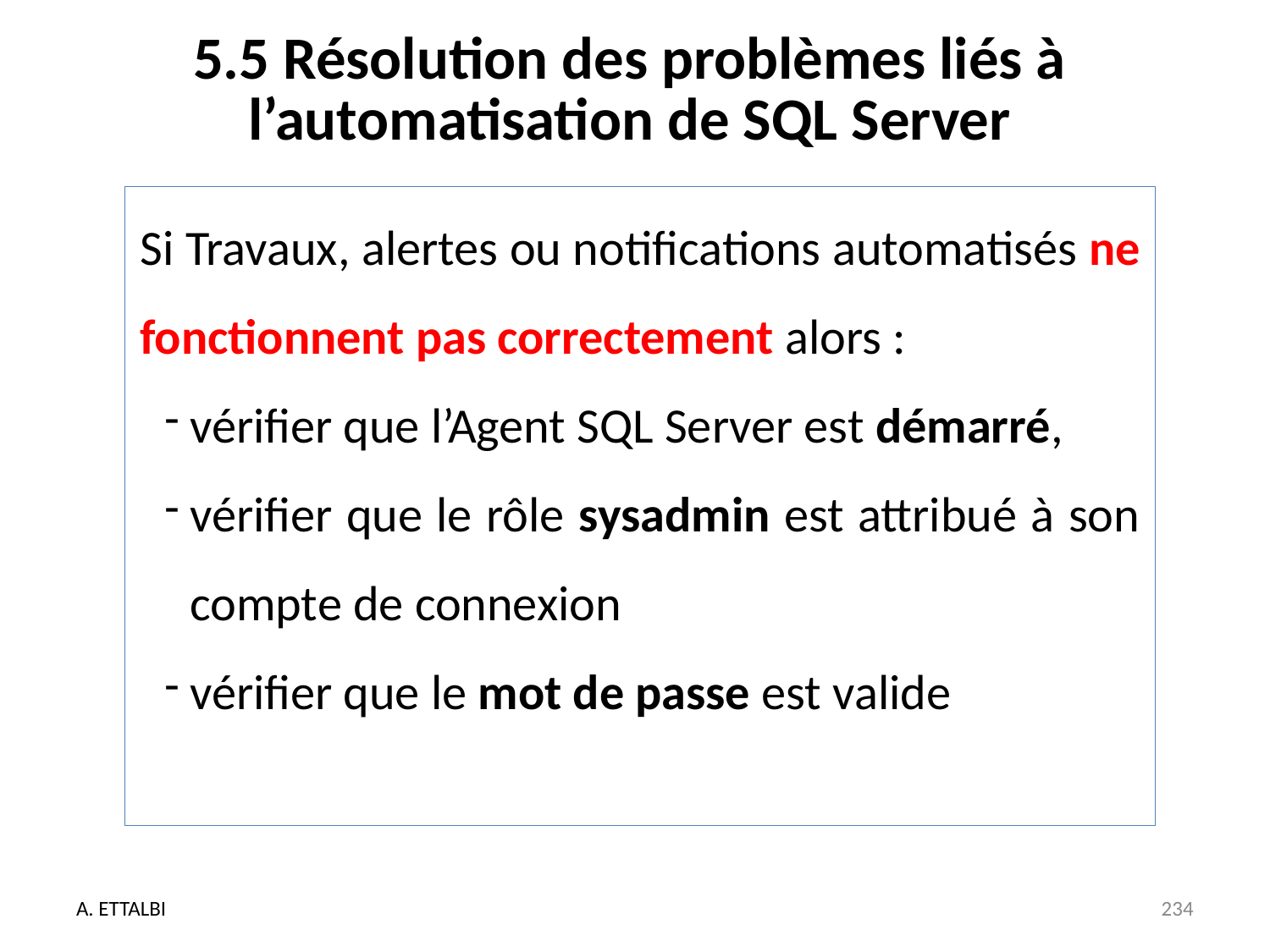

# 5.5 Résolution des problèmes liés à l’automatisation de SQL Server
Si Travaux, alertes ou notifications automatisés ne fonctionnent pas correctement alors :
vérifier que l’Agent SQL Server est démarré,
vérifier que le rôle sysadmin est attribué à son compte de connexion
vérifier que le mot de passe est valide
A. ETTALBI
234